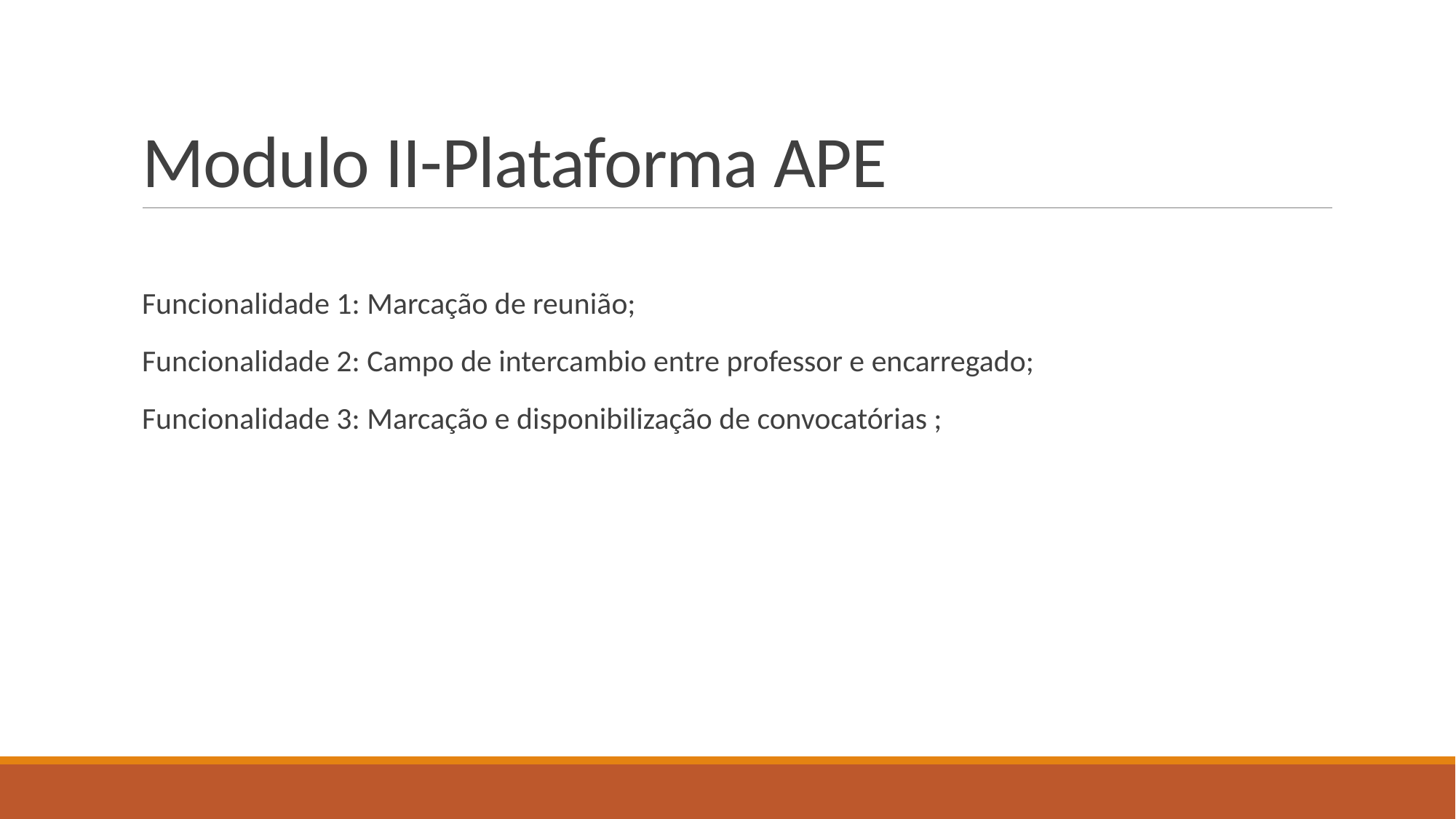

# Modulo II-Plataforma APE

Funcionalidade 1: Marcação de reunião;
Funcionalidade 2: Campo de intercambio entre professor e encarregado;
Funcionalidade 3: Marcação e disponibilização de convocatórias ;